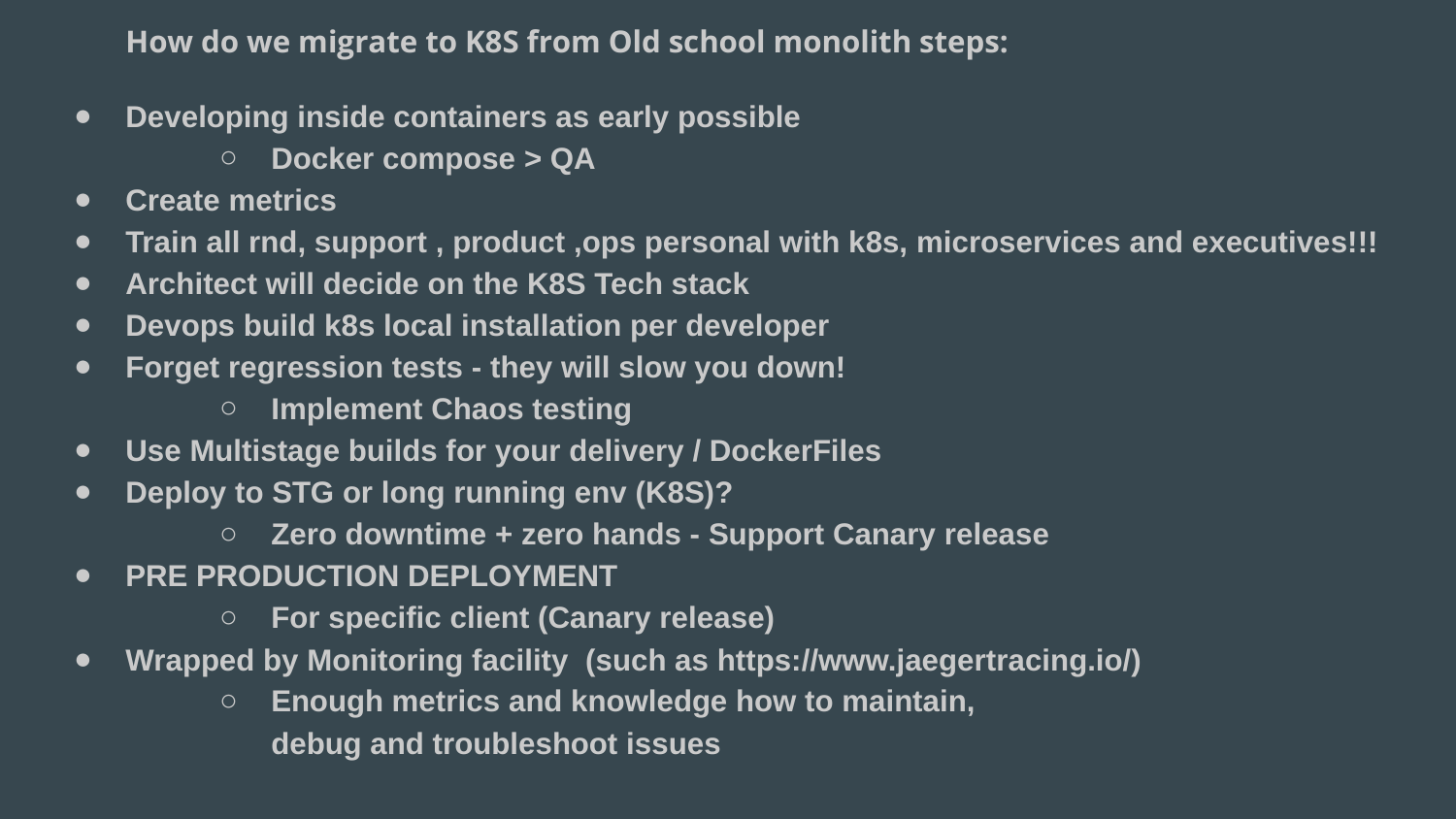

How do we migrate to K8S from Old school monolith steps:
Developing inside containers as early possible
Docker compose > QA
Create metrics
Train all rnd, support , product ,ops personal with k8s, microservices and executives!!!
Architect will decide on the K8S Tech stack
Devops build k8s local installation per developer
Forget regression tests - they will slow you down!
Implement Chaos testing
Use Multistage builds for your delivery / DockerFiles
Deploy to STG or long running env (K8S)?
Zero downtime + zero hands - Support Canary release
PRE PRODUCTION DEPLOYMENT
For specific client (Canary release)
Wrapped by Monitoring facility  (such as https://www.jaegertracing.io/)
Enough metrics and knowledge how to maintain,
debug and troubleshoot issues